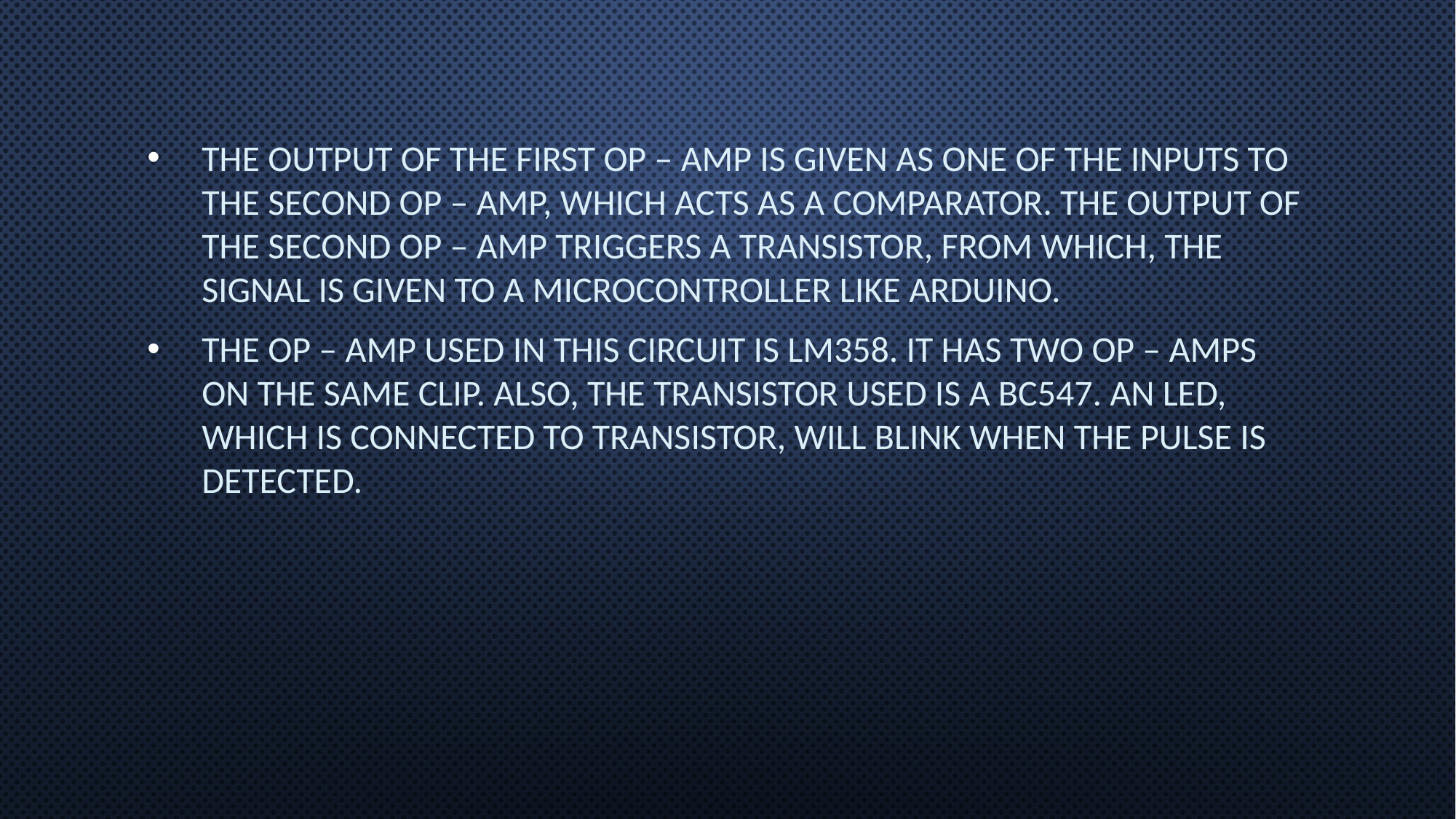

The output of the first op – amp is given as one of the inputs to the second op – amp, which acts as a comparator. The output of the second op – amp triggers a transistor, from which, the signal is given to a Microcontroller like Arduino.
The Op – amp used in this circuit is LM358. It has two op – amps on the same clip. Also, the transistor used is a BC547. An LED, which is connected to transistor, will blink when the pulse is detected.